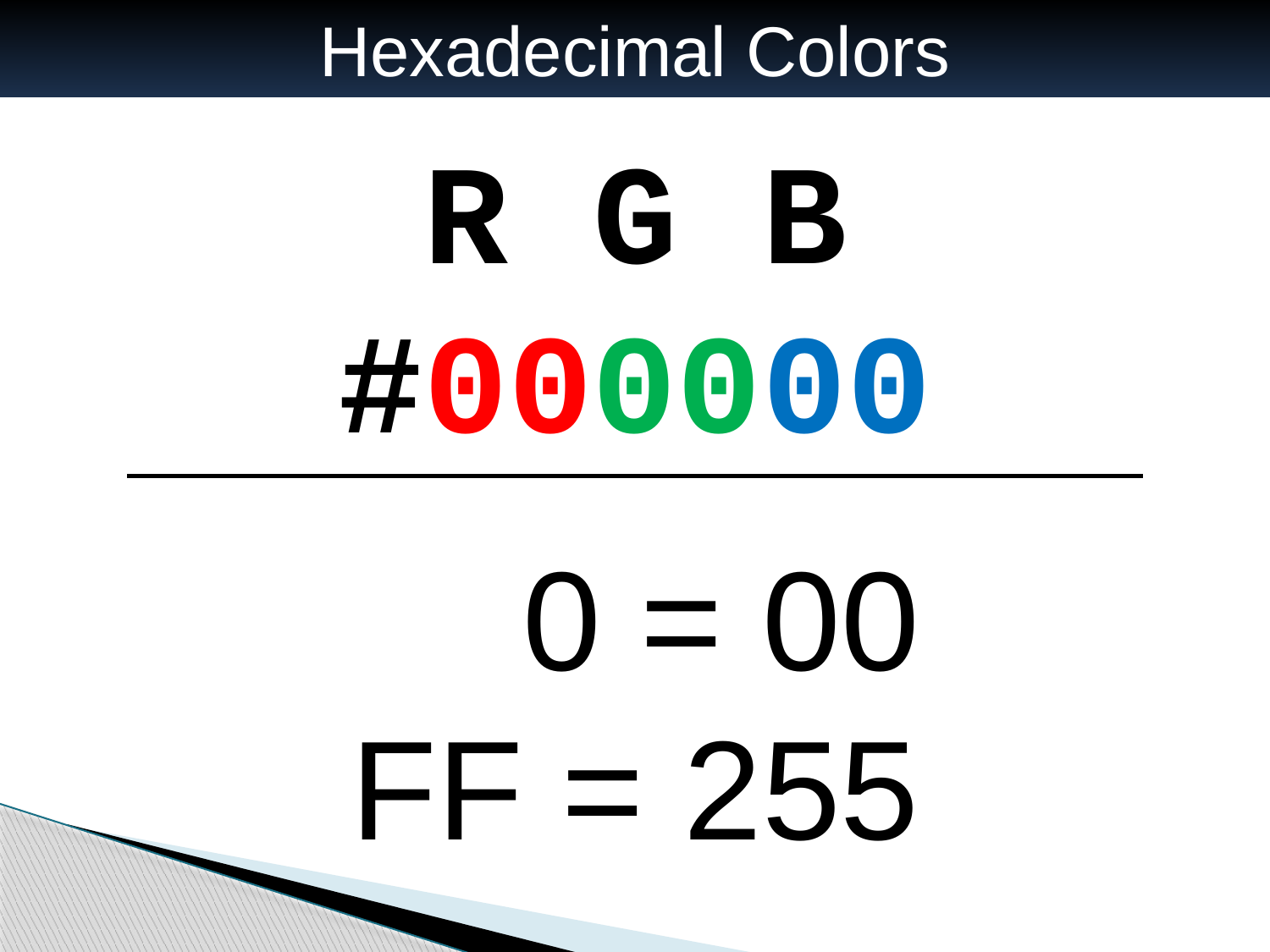

Hexadecimal Colors
 R G B
#000000
00 = 0
FF = 255